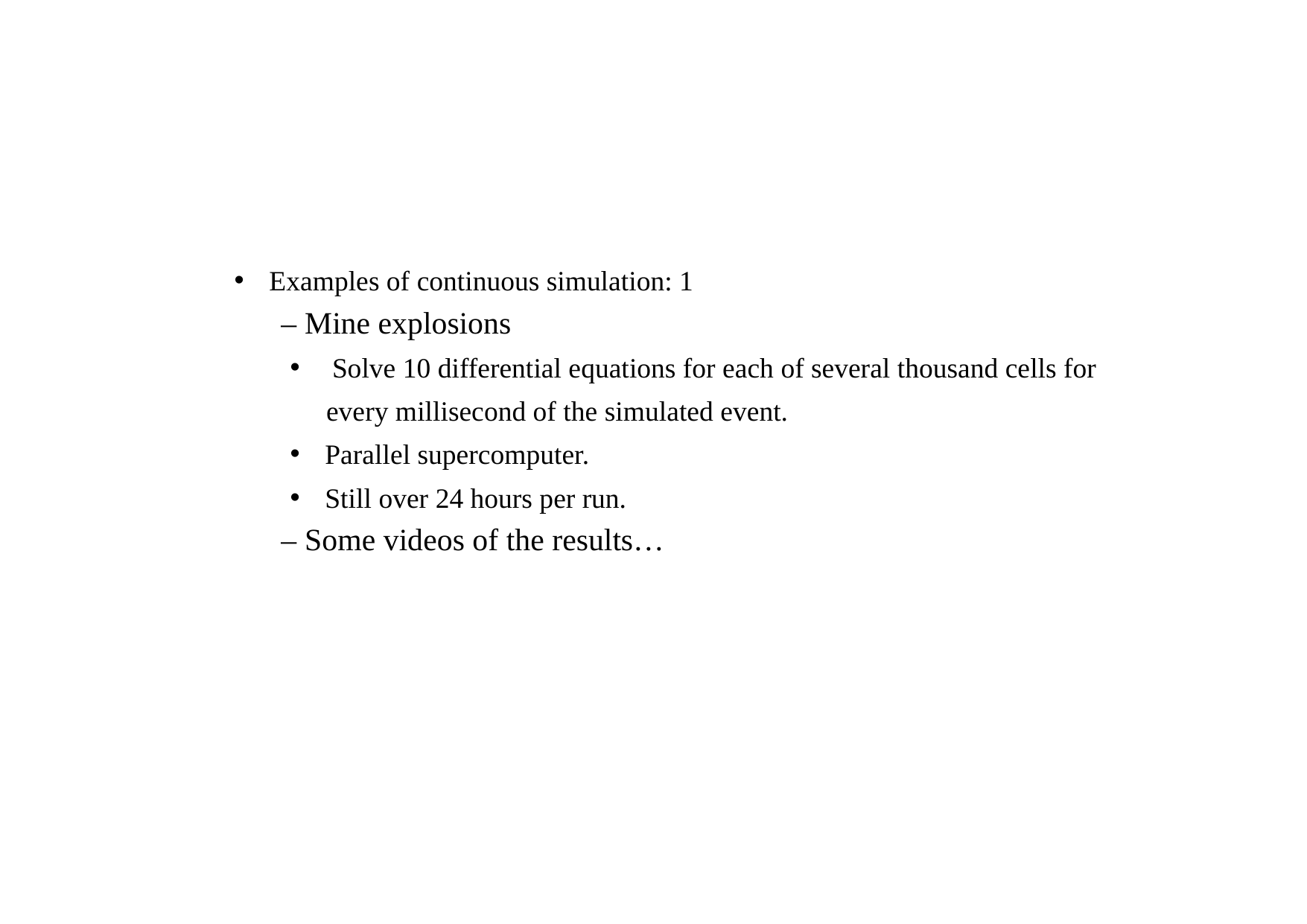

Examples of continuous simulation: 1
      – Mine explosions
 Solve 10 differential equations for each of several thousand cells for
             every millisecond of the simulated event.
Parallel supercomputer.
Still over 24 hours per run.
      – Some videos of the results…